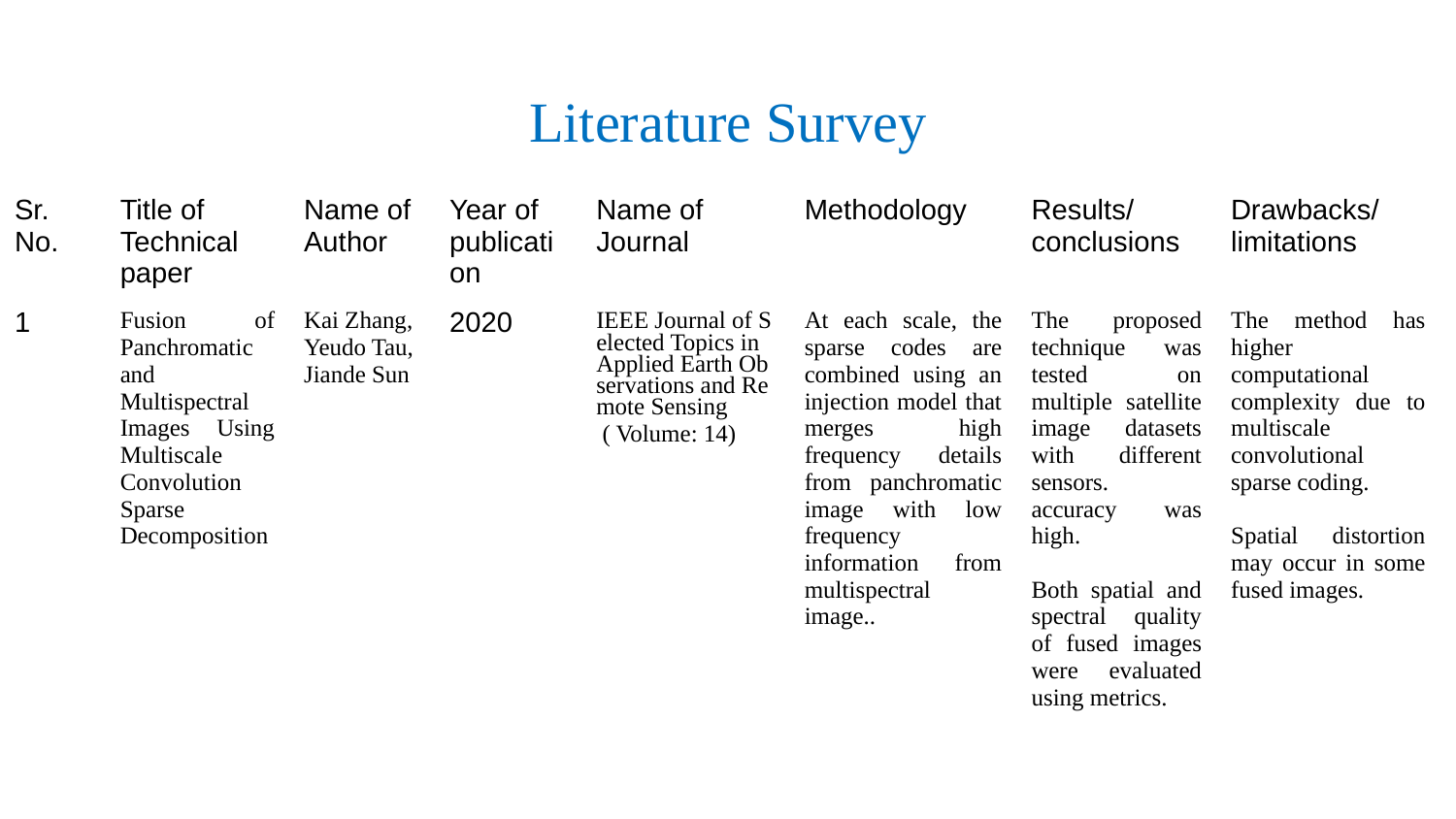

# Literature Survey
| Sr. No. | Title of Technical paper | Name of Author | Year of publication | Name of Journal | Methodology | Results/ conclusions | Drawbacks/ limitations |
| --- | --- | --- | --- | --- | --- | --- | --- |
| 1 | Fusion of Panchromatic and Multispectral Images Using Multiscale Convolution Sparse Decomposition | Kai Zhang, Yeudo Tau, Jiande Sun | 2020 | IEEE Journal of Selected Topics in Applied Earth Observations and Remote Sensing ( Volume: 14) | At each scale, the sparse codes are combined using an injection model that merges high frequency details from panchromatic image with low frequency information from multispectral image.. | The proposed technique was tested on multiple satellite image datasets with different sensors. accuracy was high. Both spatial and spectral quality of fused images were evaluated using metrics. | The method has higher computational complexity due to multiscale convolutional sparse coding. Spatial distortion may occur in some fused images. |
|  |  |  |  |  |  |  |  |